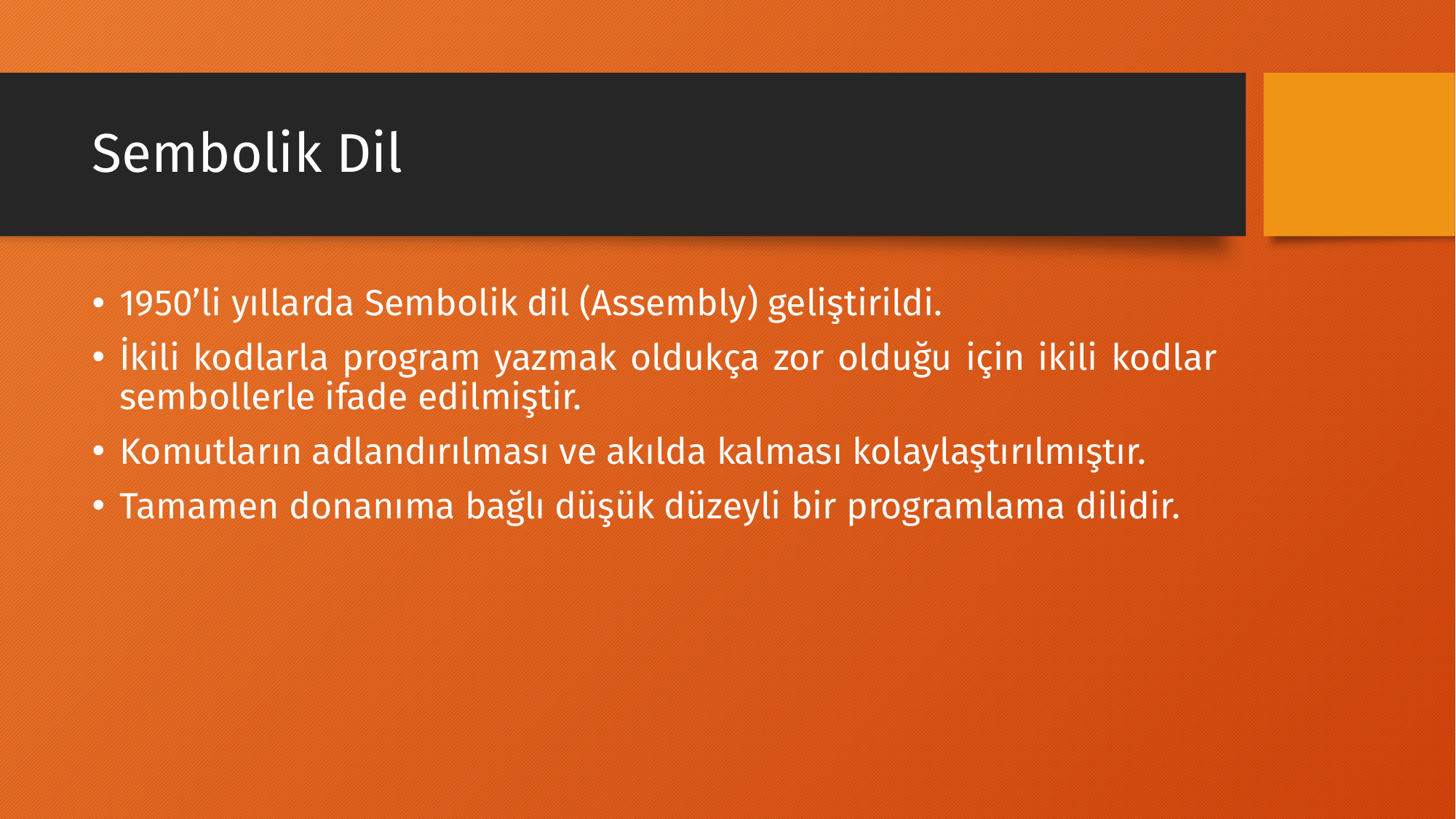

# Sembolik Dil
1950’li yıllarda Sembolik dil (Assembly) geliştirildi.
İkili kodlarla program yazmak oldukça zor olduğu için ikili kodlar sembollerle ifade edilmiştir.
Komutların adlandırılması ve akılda kalması kolaylaştırılmıştır.
Tamamen donanıma bağlı düşük düzeyli bir programlama dilidir.